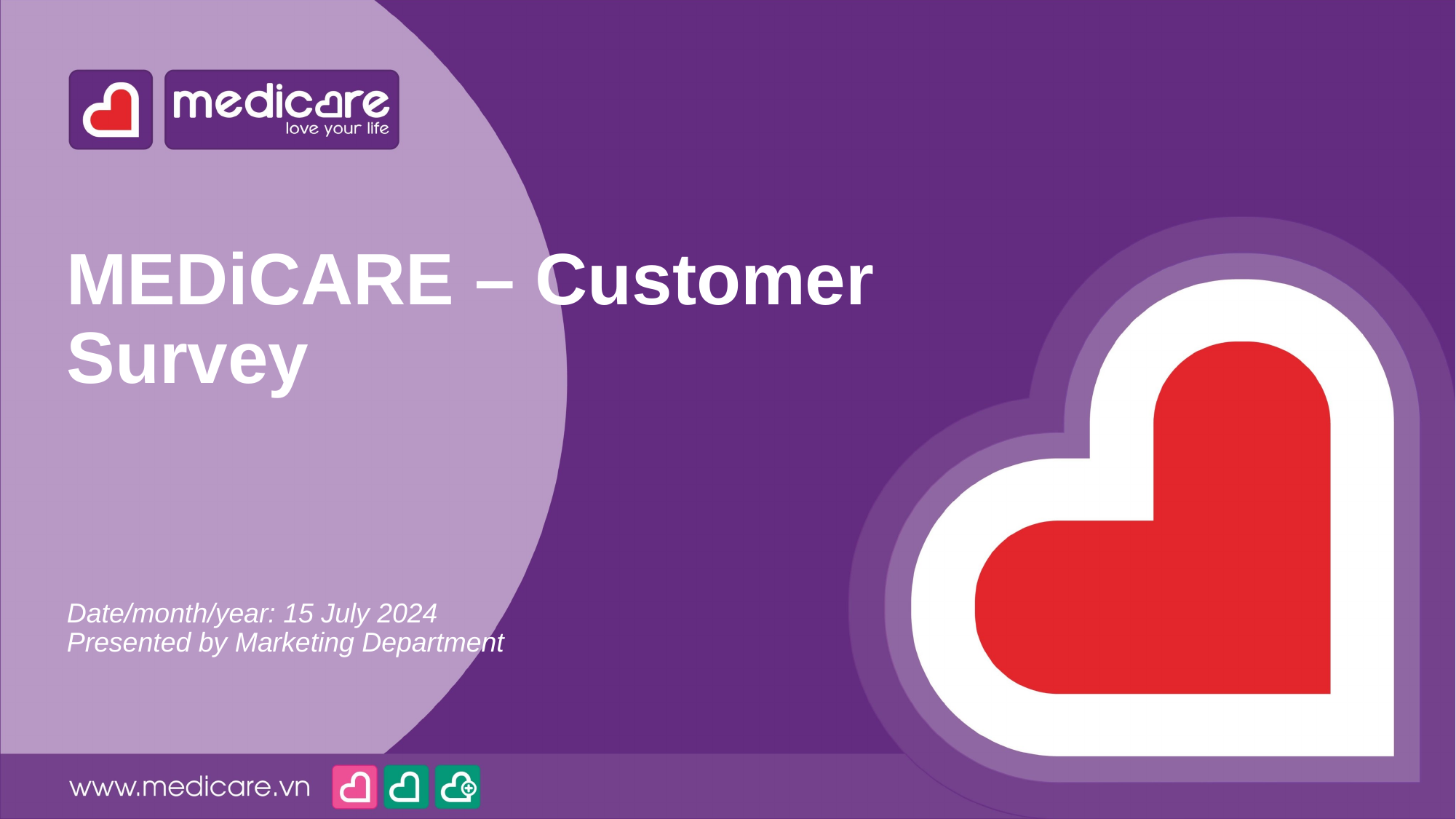

MEDiCARE – Customer Survey
# Date/month/year: 15 July 2024 Presented by Marketing Department